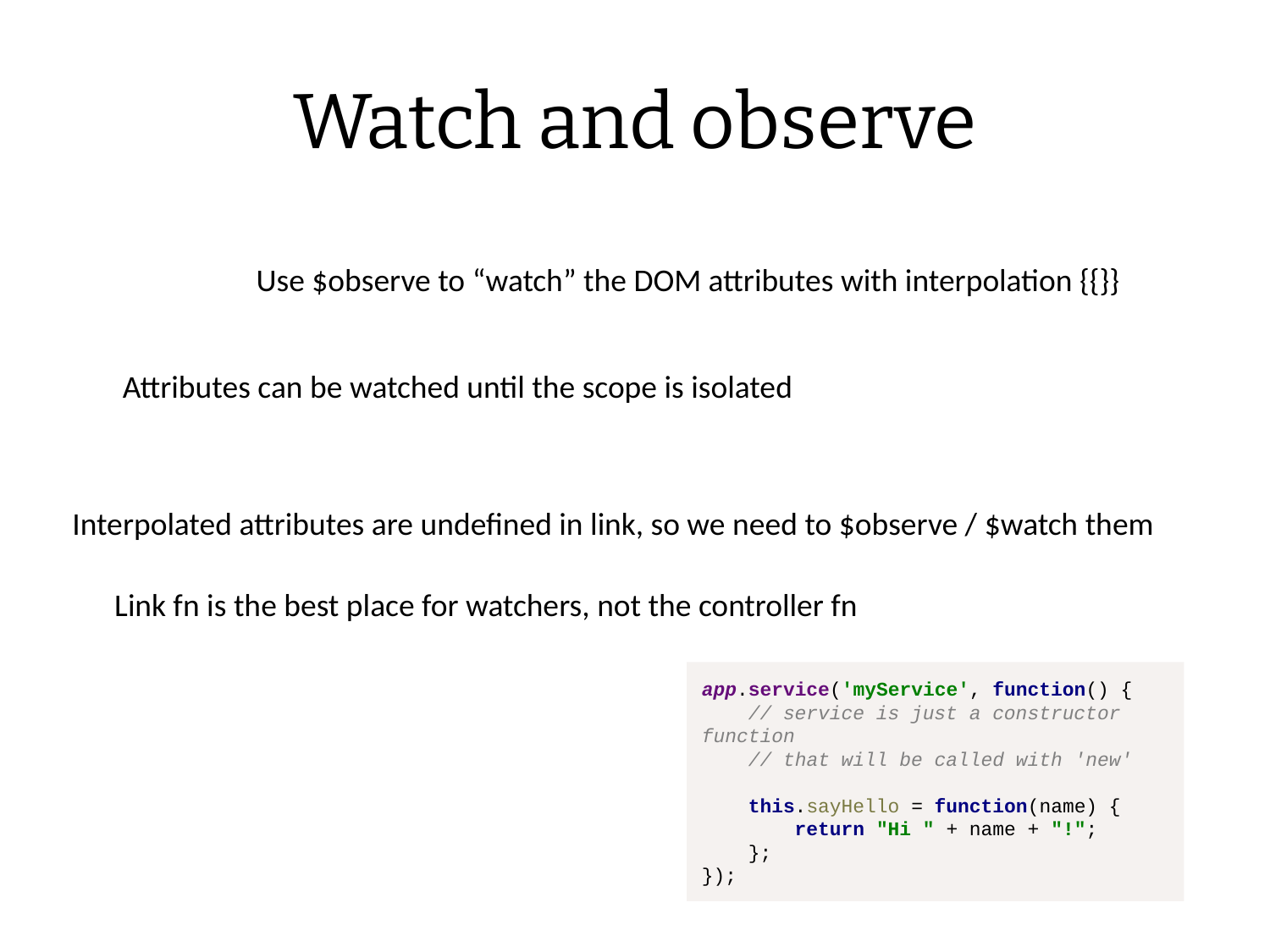

# Watch and observe
Use $observe to “watch” the DOM attributes with interpolation {{}}
Attributes can be watched until the scope is isolated
Interpolated attributes are undefined in link, so we need to $observe / $watch them
Link fn is the best place for watchers, not the controller fn
app.service('myService', function() {
    // service is just a constructor function
    // that will be called with 'new'
    this.sayHello = function(name) {
        return "Hi " + name + "!";
    };
});